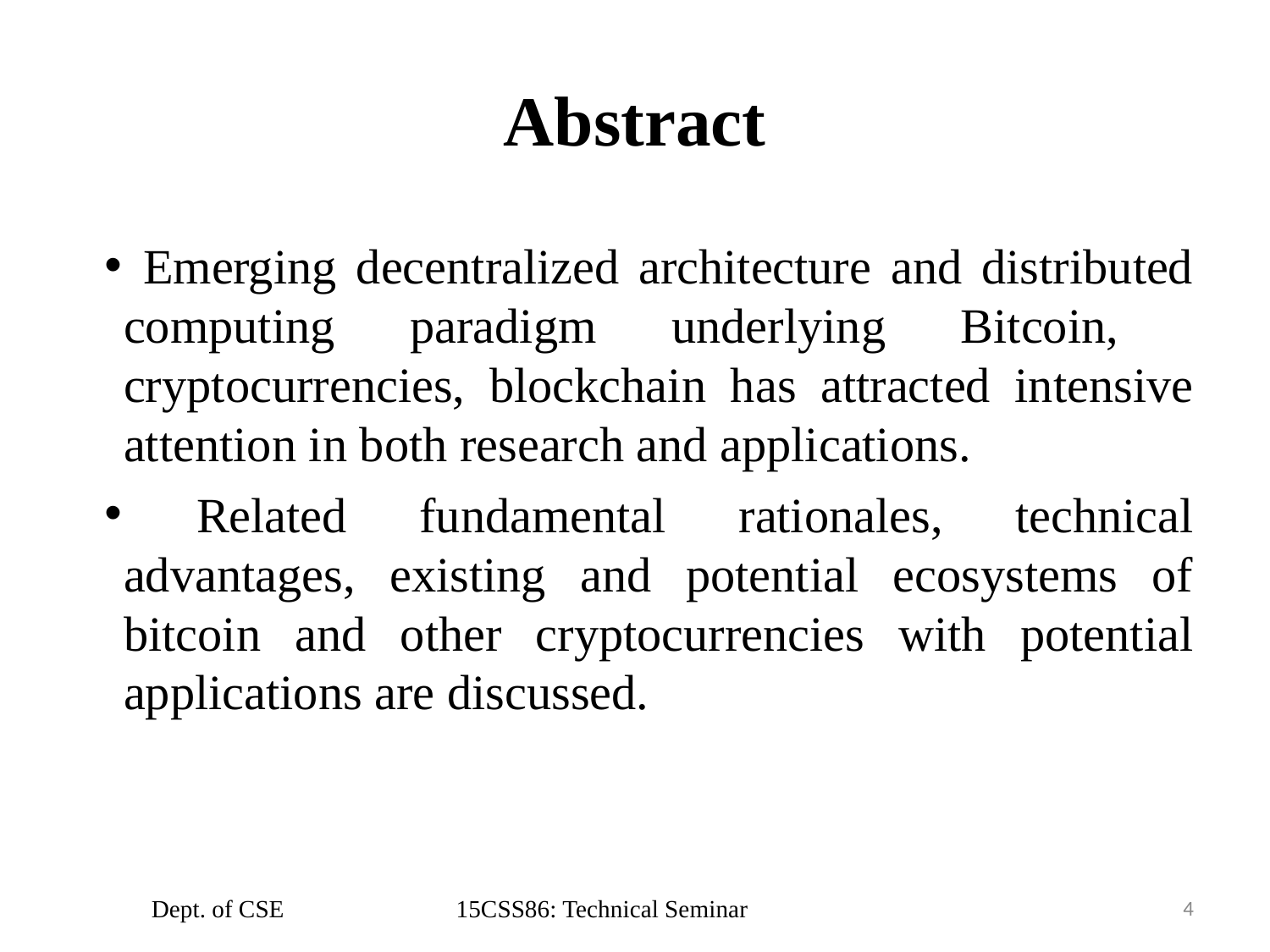

# Abstract
 Emerging decentralized architecture and distributed computing paradigm underlying Bitcoin,  cryptocurrencies, blockchain has attracted intensive attention in both research and applications.
 Related fundamental rationales, technical advantages, existing and potential ecosystems of bitcoin and other cryptocurrencies with potential applications are discussed.
Dept. of CSE                            15CSS86: Technical Seminar
4